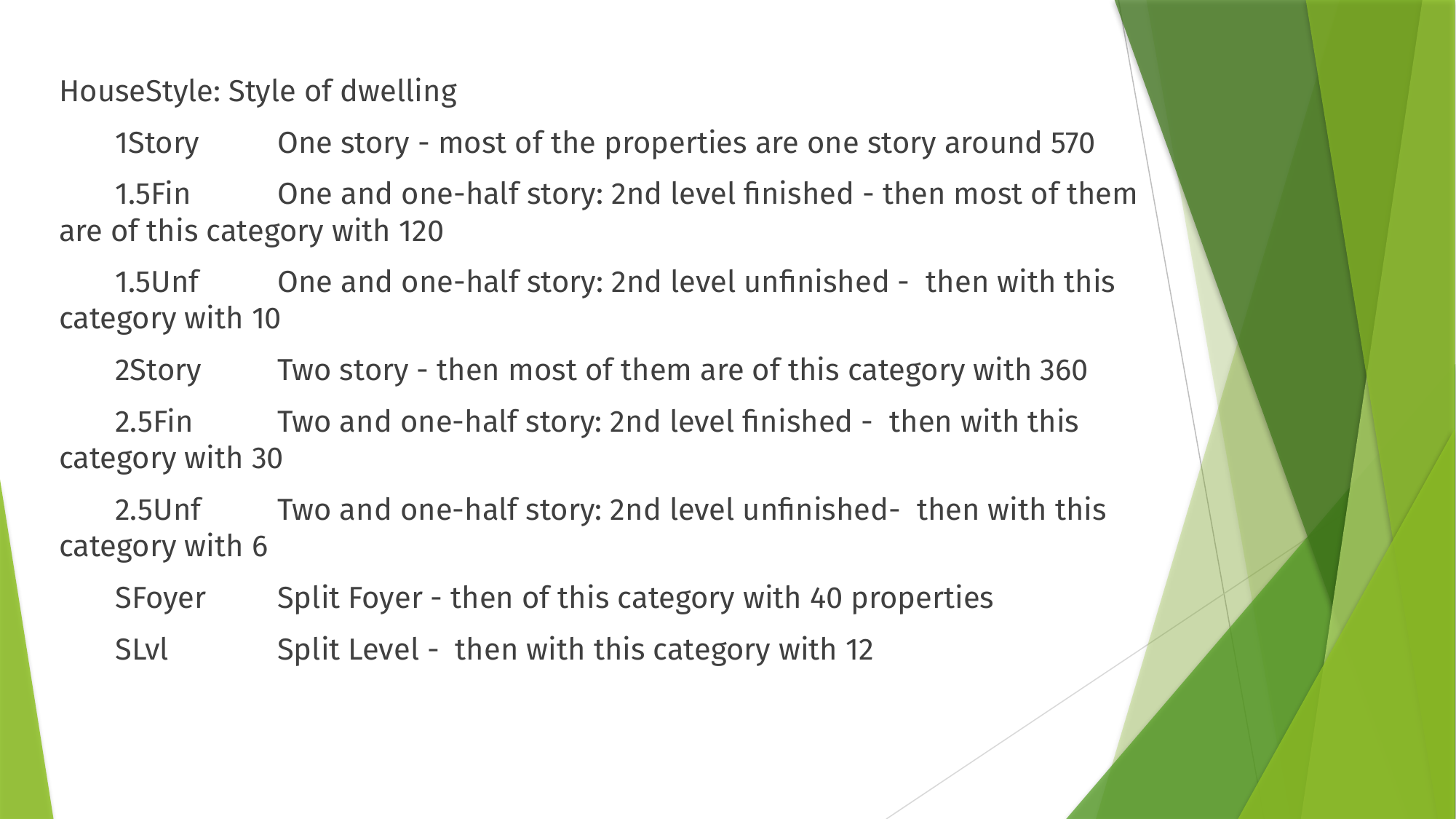

HouseStyle: Style of dwelling
       1Story	One story - most of the properties are one story around 570
       1.5Fin	One and one-half story: 2nd level finished - then most of them are of this category with 120
       1.5Unf	One and one-half story: 2nd level unfinished -  then with this category with 10
       2Story	Two story - then most of them are of this category with 360
       2.5Fin	Two and one-half story: 2nd level finished -  then with this category with 30
       2.5Unf	Two and one-half story: 2nd level unfinished-  then with this category with 6
       SFoyer	Split Foyer - then of this category with 40 properties
       SLvl	Split Level -  then with this category with 12